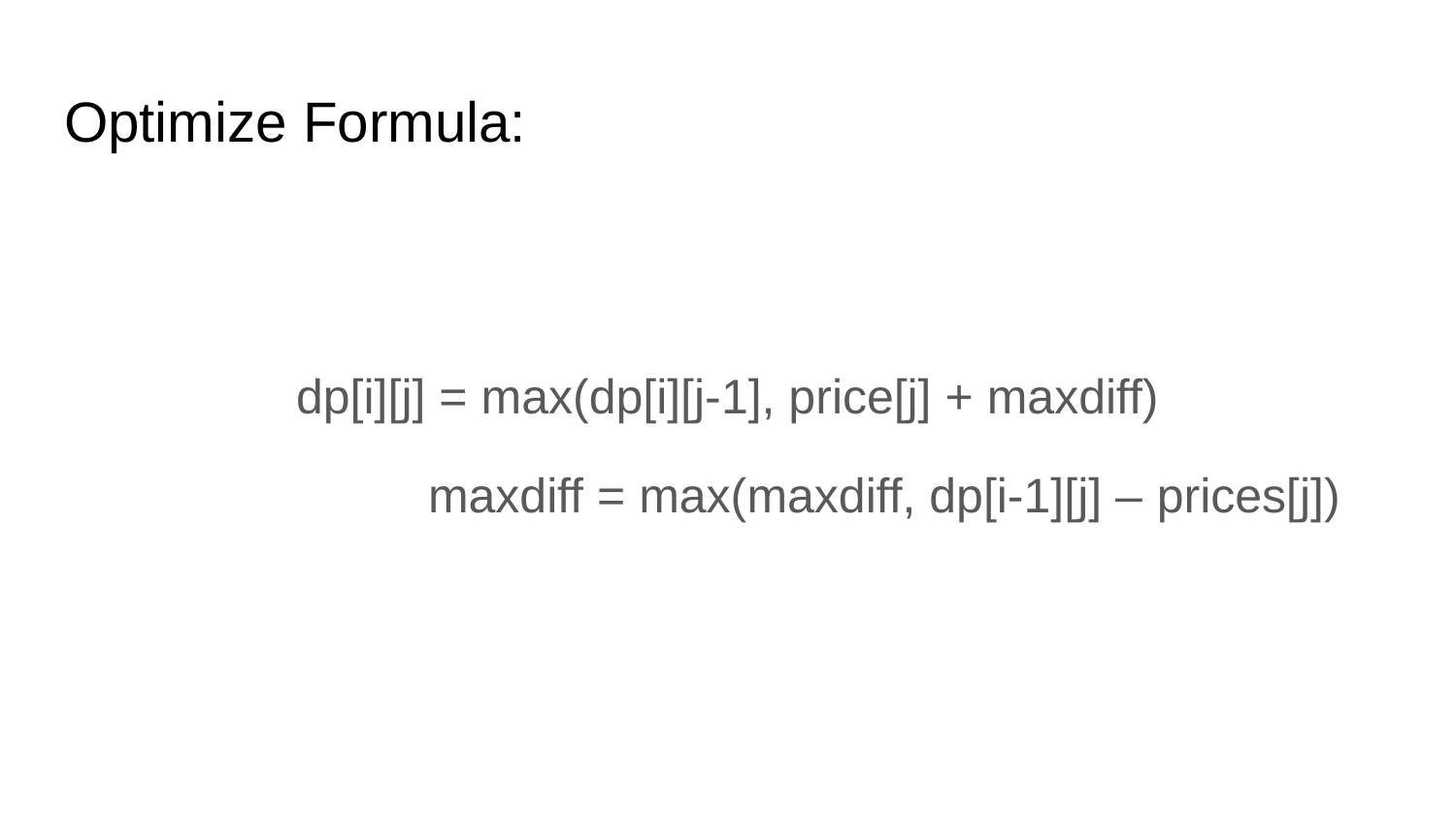

# Optimize Formula:

dp[i][j] = max(dp[i][j-1], price[j] + maxdiff)
maxdiff = max(maxdiff, dp[i-1][j] – prices[j])